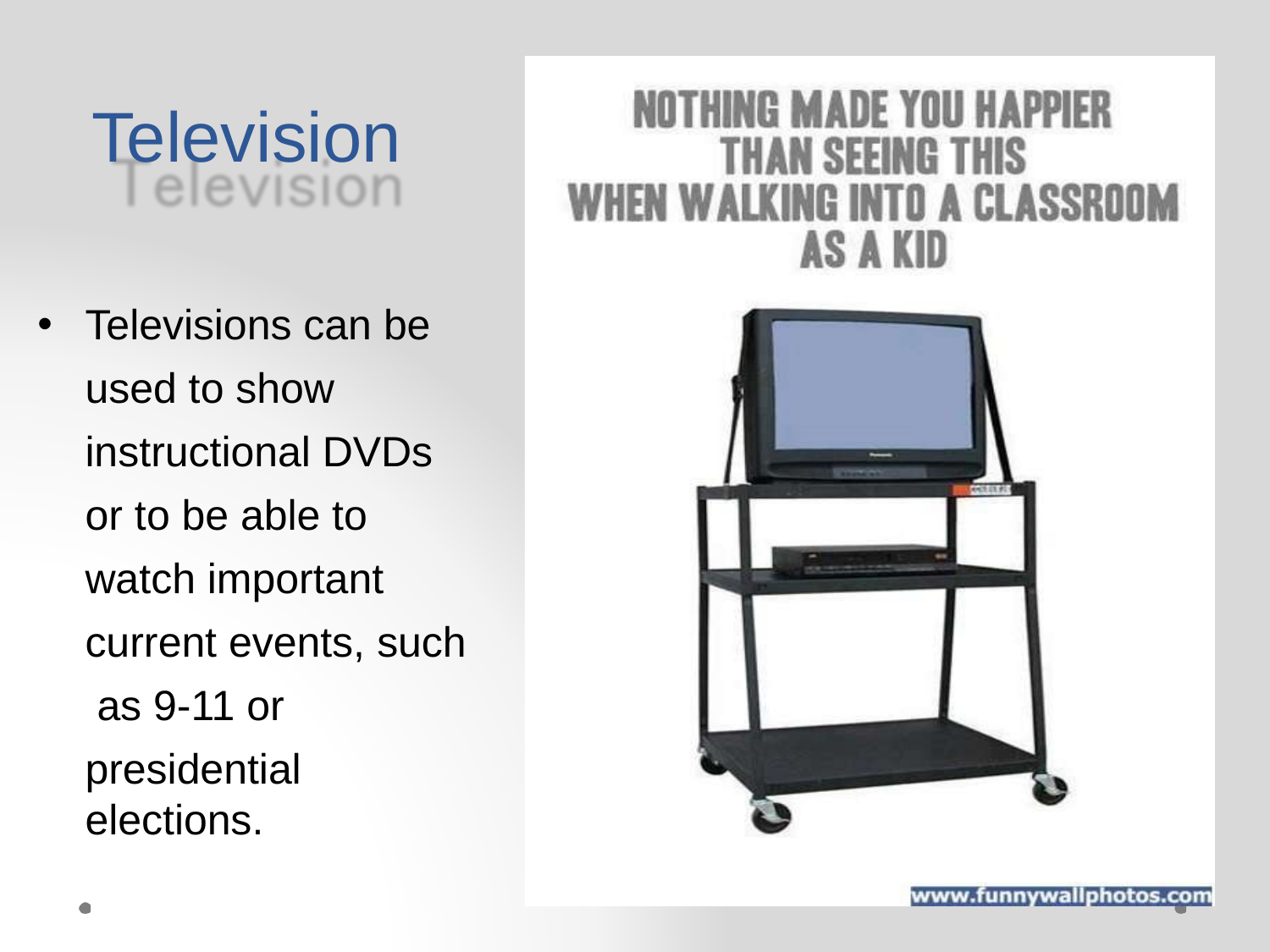

Television

Televisions can be  used to show  instructional DVDs  or to be able to  watch important  current events, such  as 9-11 or
presidential elections.